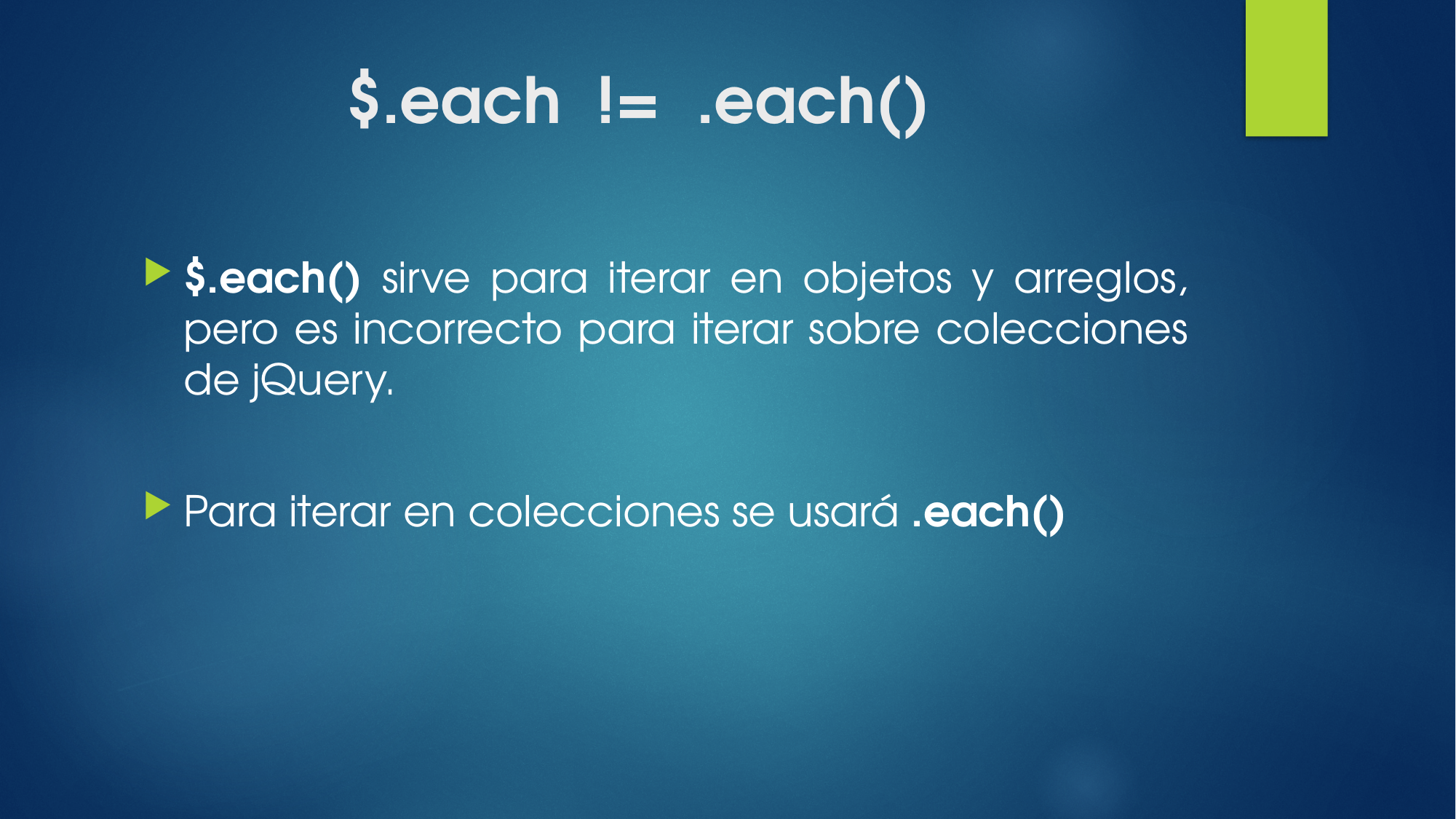

# $.each  !=  .each()
$.each() sirve para iterar en objetos y arreglos, pero es incorrecto para iterar sobre colecciones de jQuery.

Para iterar en colecciones se usará .each()